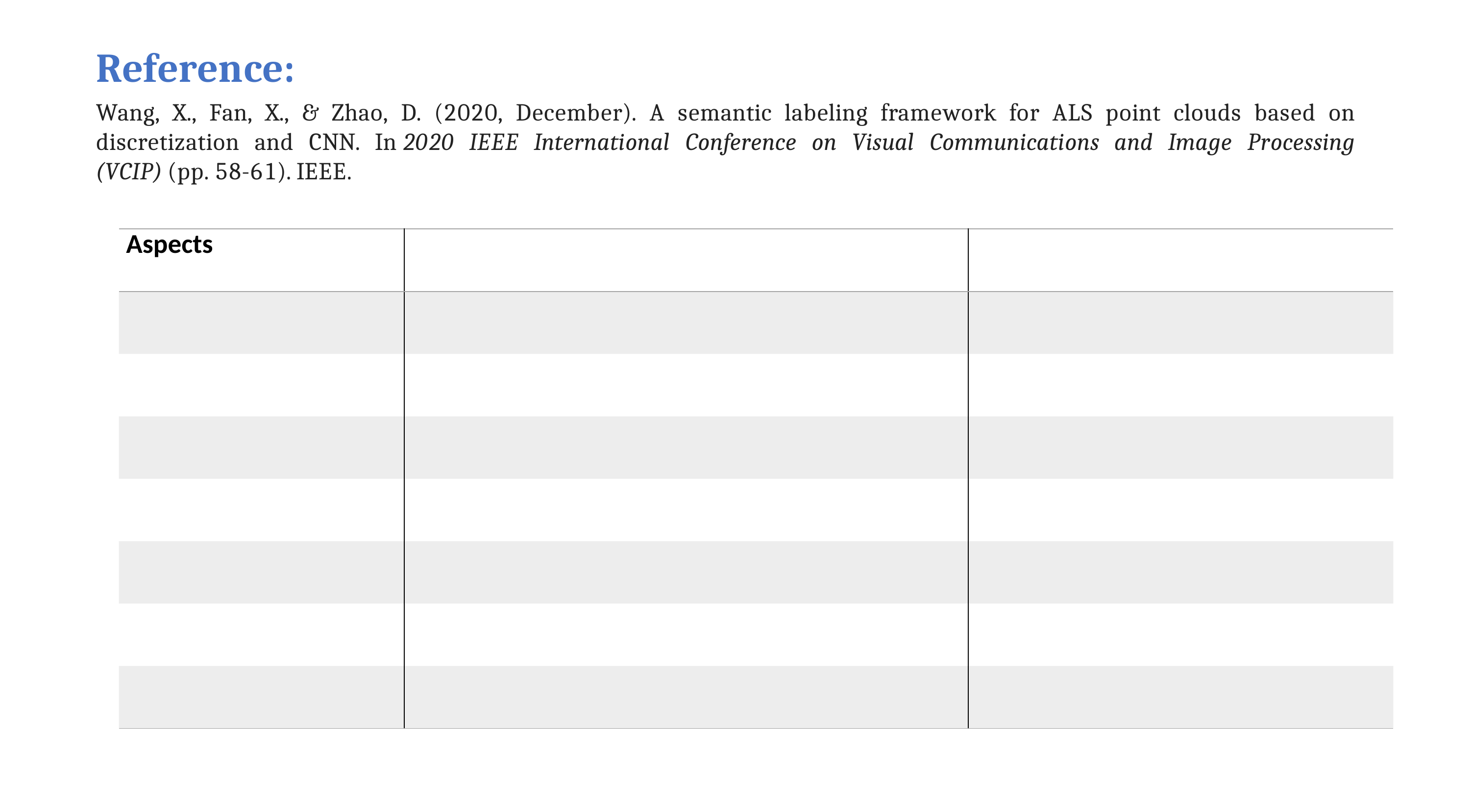

Reference:
Wang, X., Fan, X., & Zhao, D. (2020, December). A semantic labeling framework for ALS point clouds based on discretization and CNN. In 2020 IEEE International Conference on Visual Communications and Image Processing (VCIP) (pp. 58-61). IEEE.
| Aspects |  |  |
| --- | --- | --- |
|  |  |  |
|  |  |  |
|  |  |  |
|  |  |  |
|  |  |  |
|  |  |  |
|  |  |  |